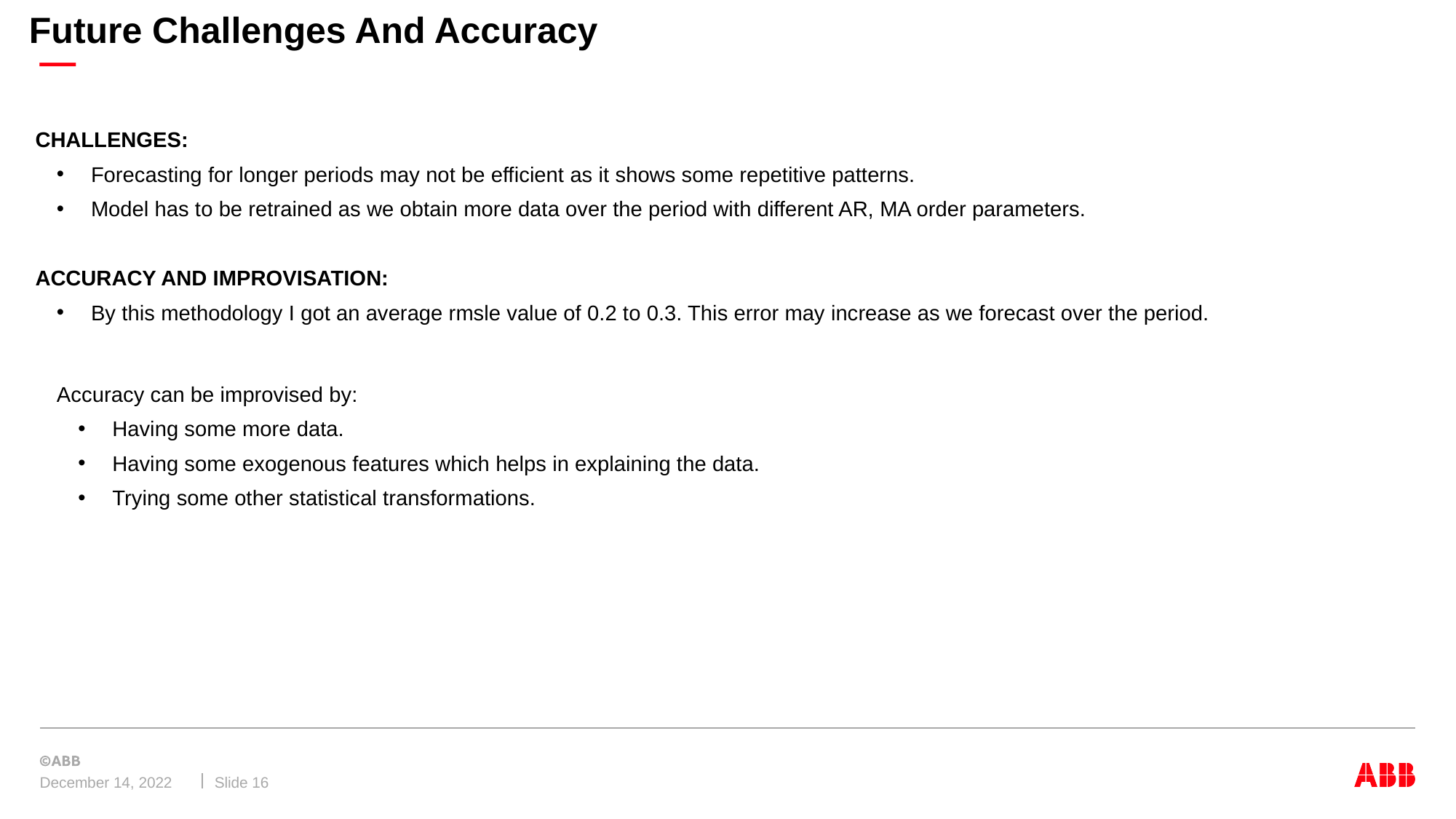

# Future Challenges And Accuracy
CHALLENGES:
Forecasting for longer periods may not be efficient as it shows some repetitive patterns.
Model has to be retrained as we obtain more data over the period with different AR, MA order parameters.

ACCURACY AND IMPROVISATION:
By this methodology I got an average rmsle value of 0.2 to 0.3. This error may increase as we forecast over the period.

Accuracy can be improvised by:
Having some more data.
Having some exogenous features which helps in explaining the data.
Trying some other statistical transformations.

Slide 16
December 14, 2022